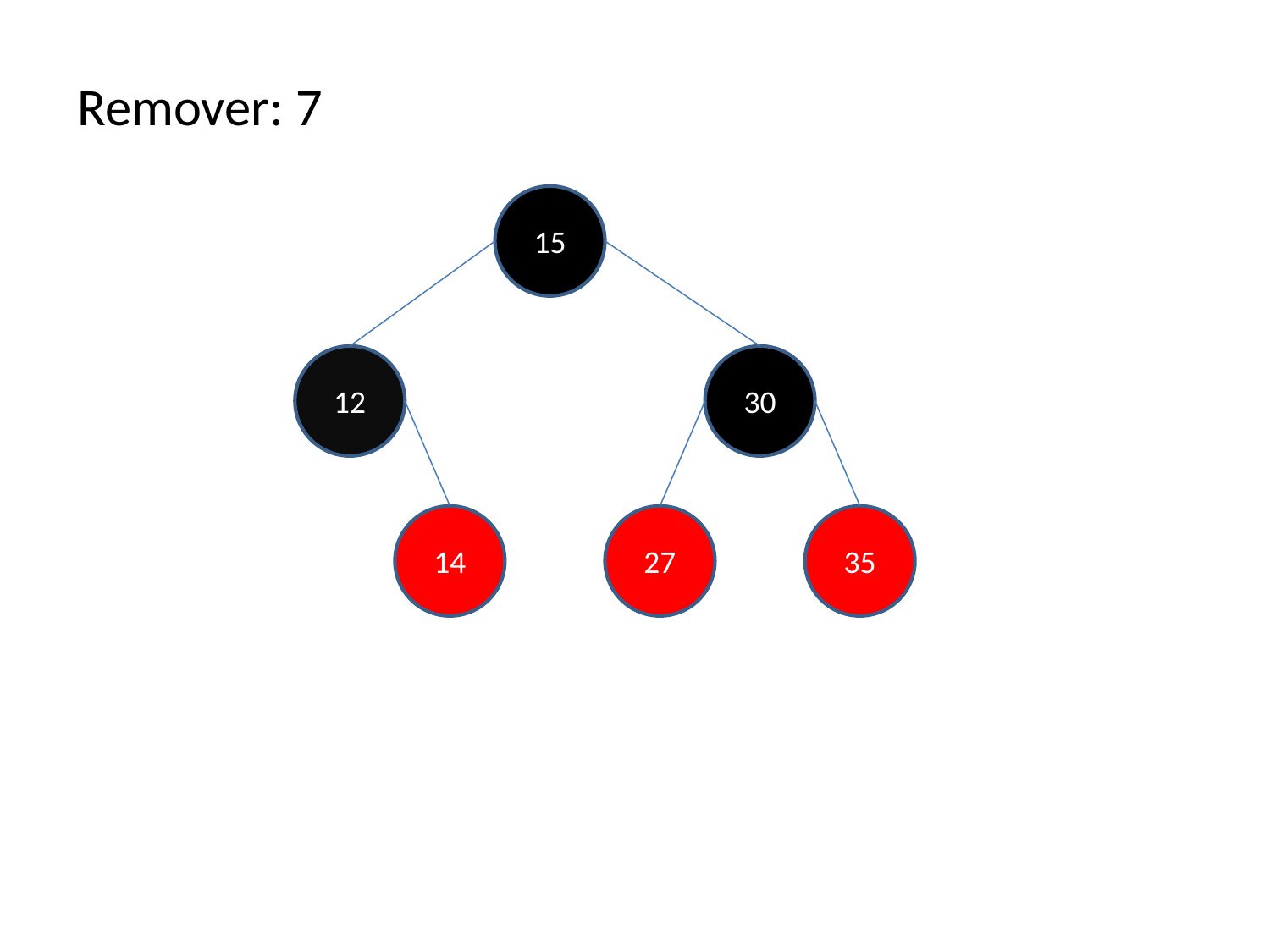

Remover: 7
15
12
30
14
27
35